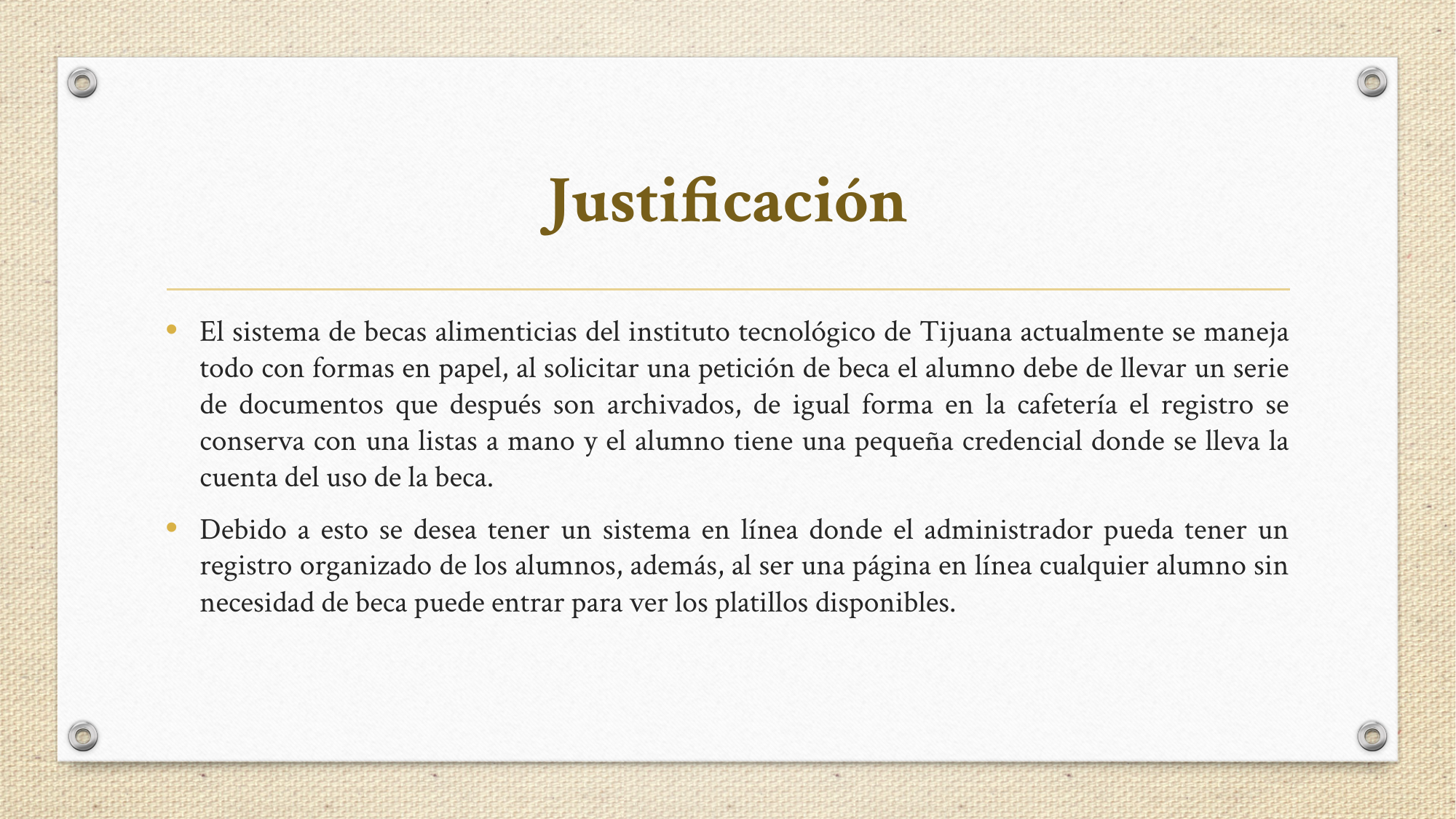

# Justificación
El sistema de becas alimenticias del instituto tecnológico de Tijuana actualmente se maneja todo con formas en papel, al solicitar una petición de beca el alumno debe de llevar un serie de documentos que después son archivados, de igual forma en la cafetería el registro se conserva con una listas a mano y el alumno tiene una pequeña credencial donde se lleva la cuenta del uso de la beca.
Debido a esto se desea tener un sistema en línea donde el administrador pueda tener un registro organizado de los alumnos, además, al ser una página en línea cualquier alumno sin necesidad de beca puede entrar para ver los platillos disponibles.